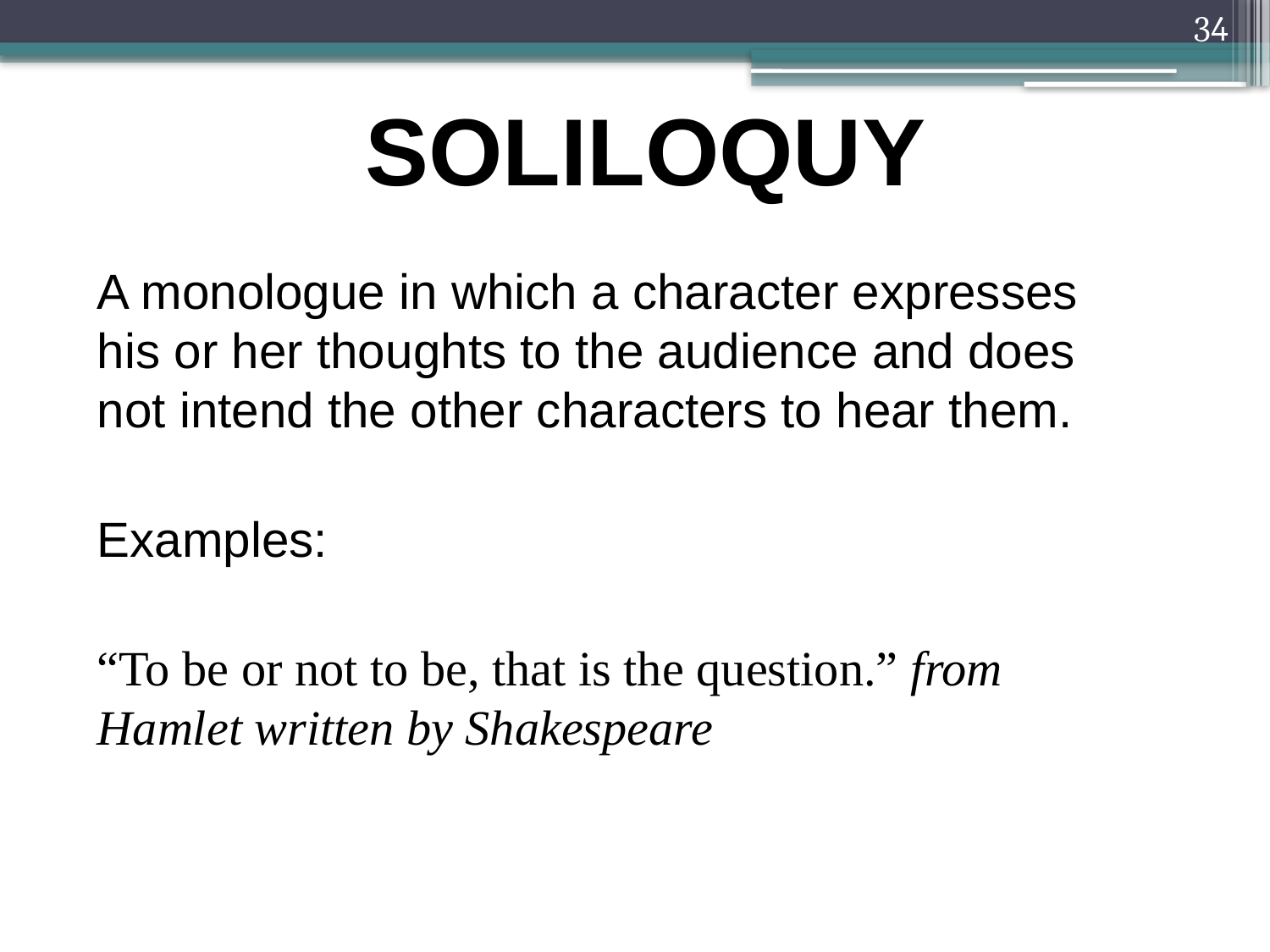

34
Soliloquy
A monologue in which a character expresses his or her thoughts to the audience and does not intend the other characters to hear them.

Examples:

“To be or not to be, that is the question.” from Hamlet written by Shakespeare